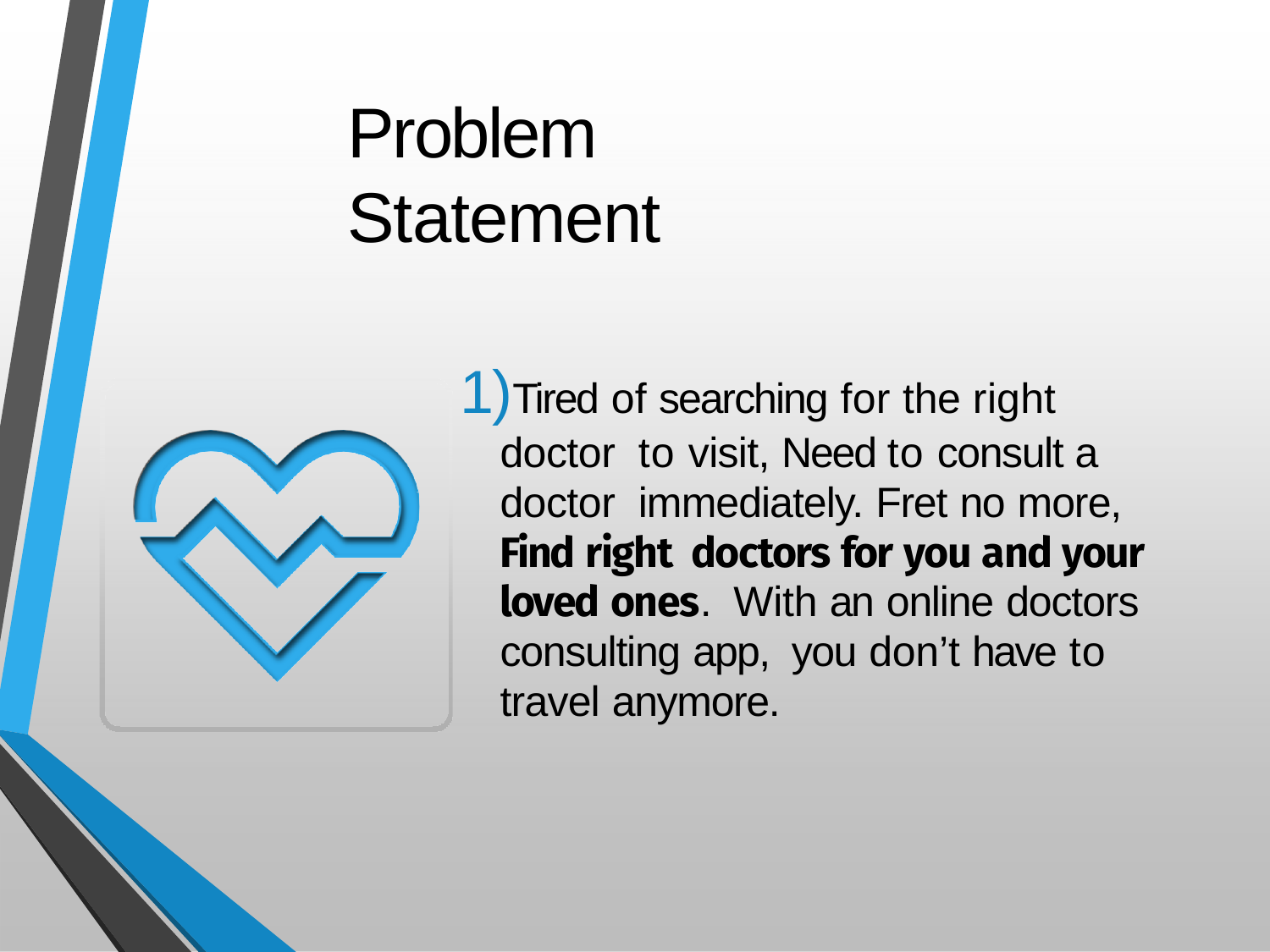

# Problem Statement
1)Tired of searching for the right doctor  to visit, Need to consult a doctor  immediately. Fret no more, Find right  doctors for you and your loved ones.  With an online doctors consulting app,  you don’t have to travel anymore.